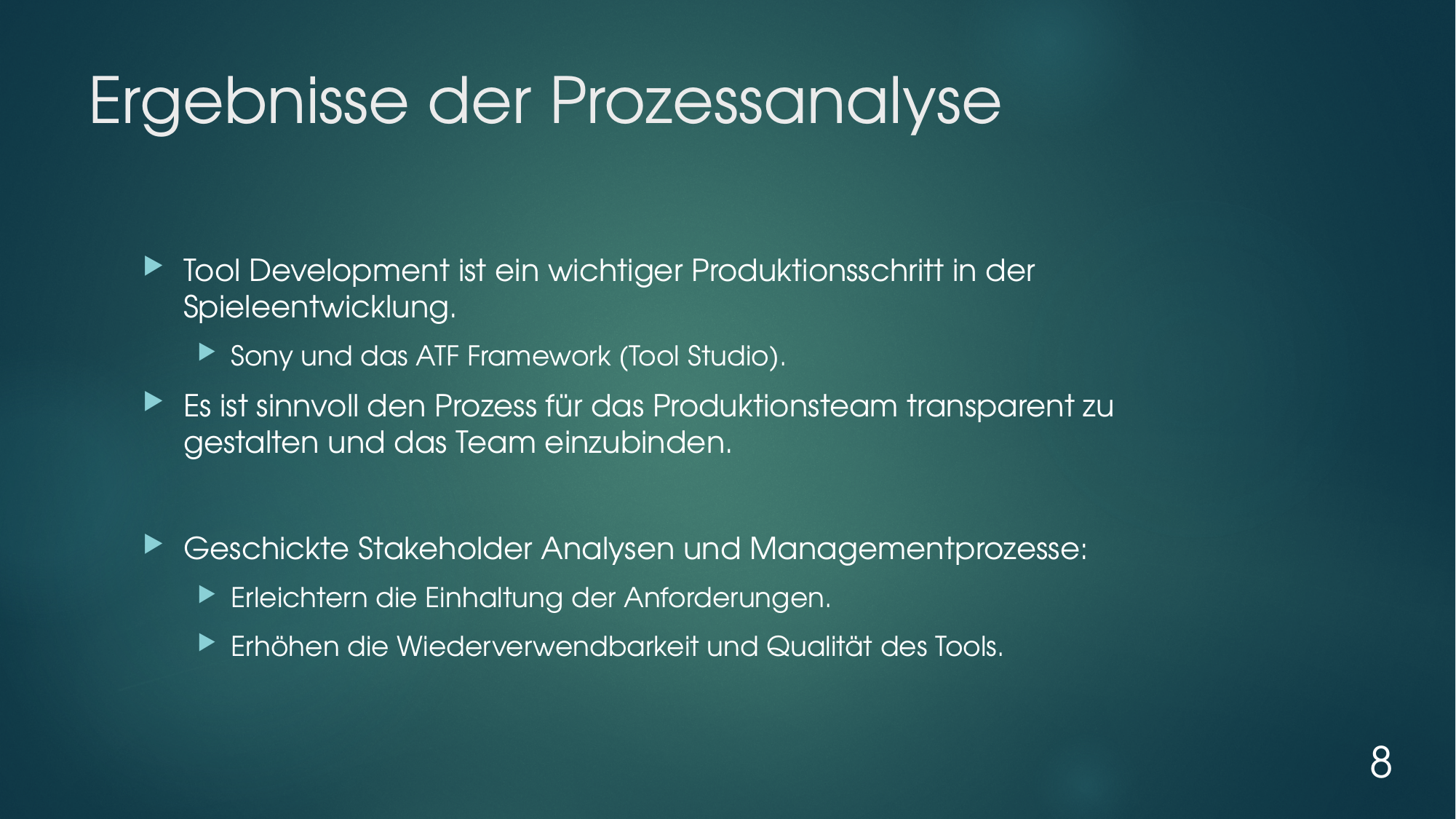

# Ergebnisse der Prozessanalyse
Tool Development ist ein wichtiger Produktionsschritt in der Spieleentwicklung.
Sony und das ATF Framework (Tool Studio).
Es ist sinnvoll den Prozess für das Produktionsteam transparent zu gestalten und das Team einzubinden.

Geschickte Stakeholder Analysen und Managementprozesse:
Erleichtern die Einhaltung der Anforderungen.
Erhöhen die Wiederverwendbarkeit und Qualität des Tools.
8